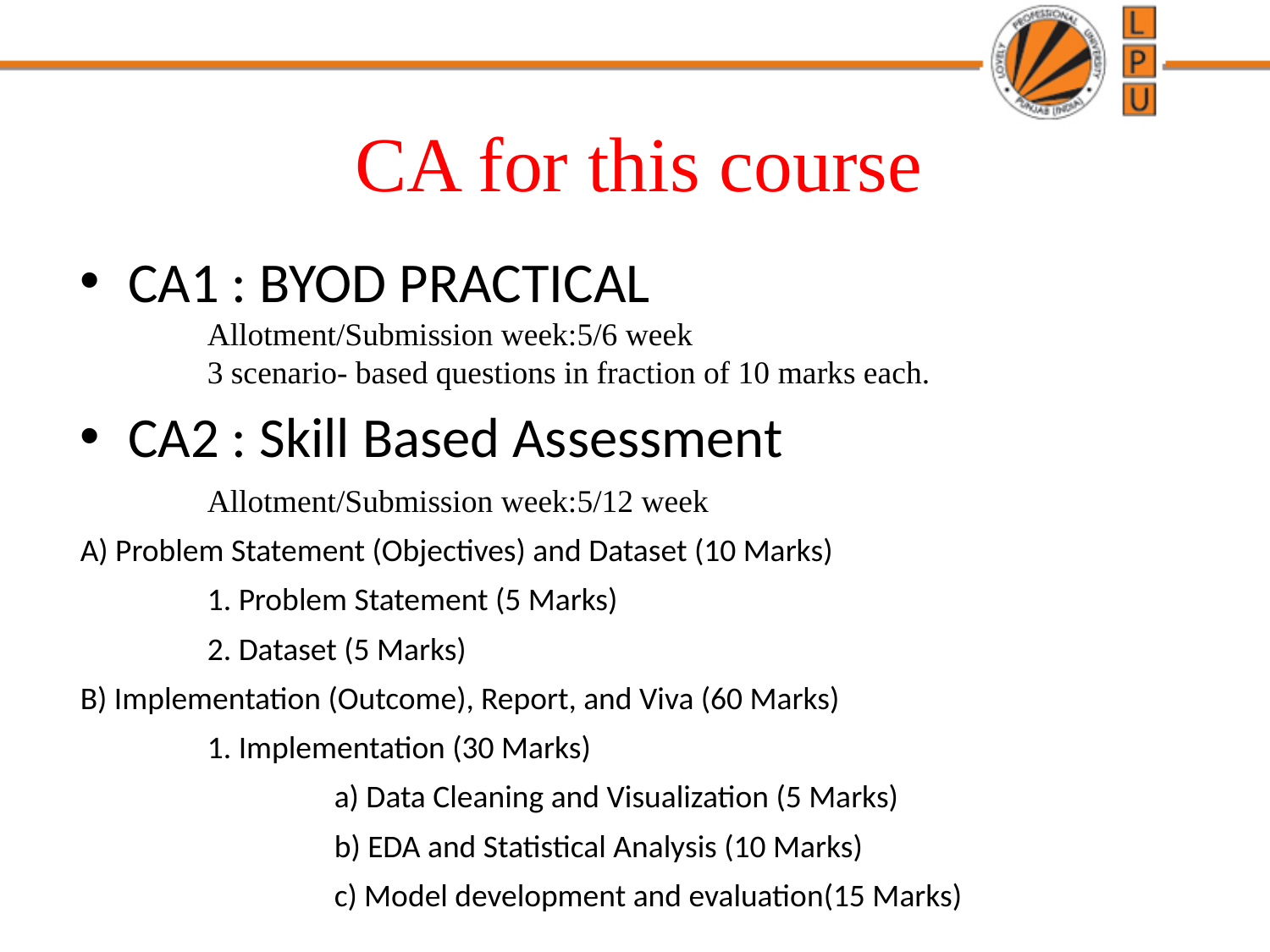

# CA for this course
CA1 : BYOD PRACTICAL
	Allotment/Submission week:5/6 week
	3 scenario- based questions in fraction of 10 marks each.
CA2 : Skill Based Assessment
	Allotment/Submission week:5/12 week
A) Problem Statement (Objectives) and Dataset (10 Marks)
	1. Problem Statement (5 Marks)
	2. Dataset (5 Marks)
B) Implementation (Outcome), Report, and Viva (60 Marks)
	1. Implementation (30 Marks)
		a) Data Cleaning and Visualization (5 Marks)
		b) EDA and Statistical Analysis (10 Marks)
		c) Model development and evaluation(15 Marks)